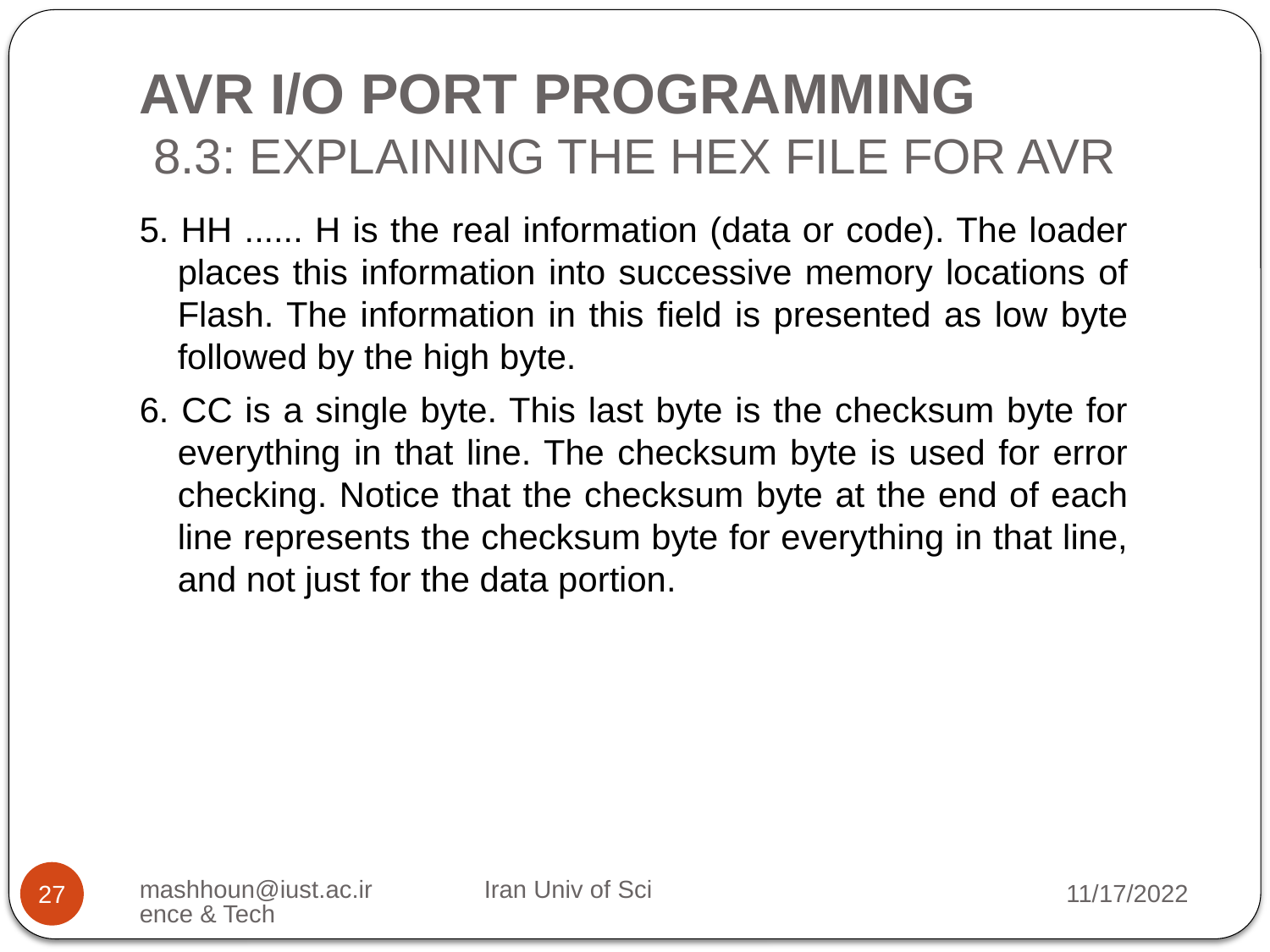

# AVR I/O PORT PROGRAMMING 8.3: EXPLAINING THE HEX FILE FOR AVR
5. HH ...... H is the real information (data or code). The loader places this information into successive memory locations of Flash. The information in this field is presented as low byte followed by the high byte.
6. CC is a single byte. This last byte is the checksum byte for everything in that line. The checksum byte is used for error checking. Notice that the checksum byte at the end of each line represents the checksum byte for everything in that line, and not just for the data portion.

mashhoun@iust.ac.ir                Iran Univ of Science & Tech
11/17/2022
27